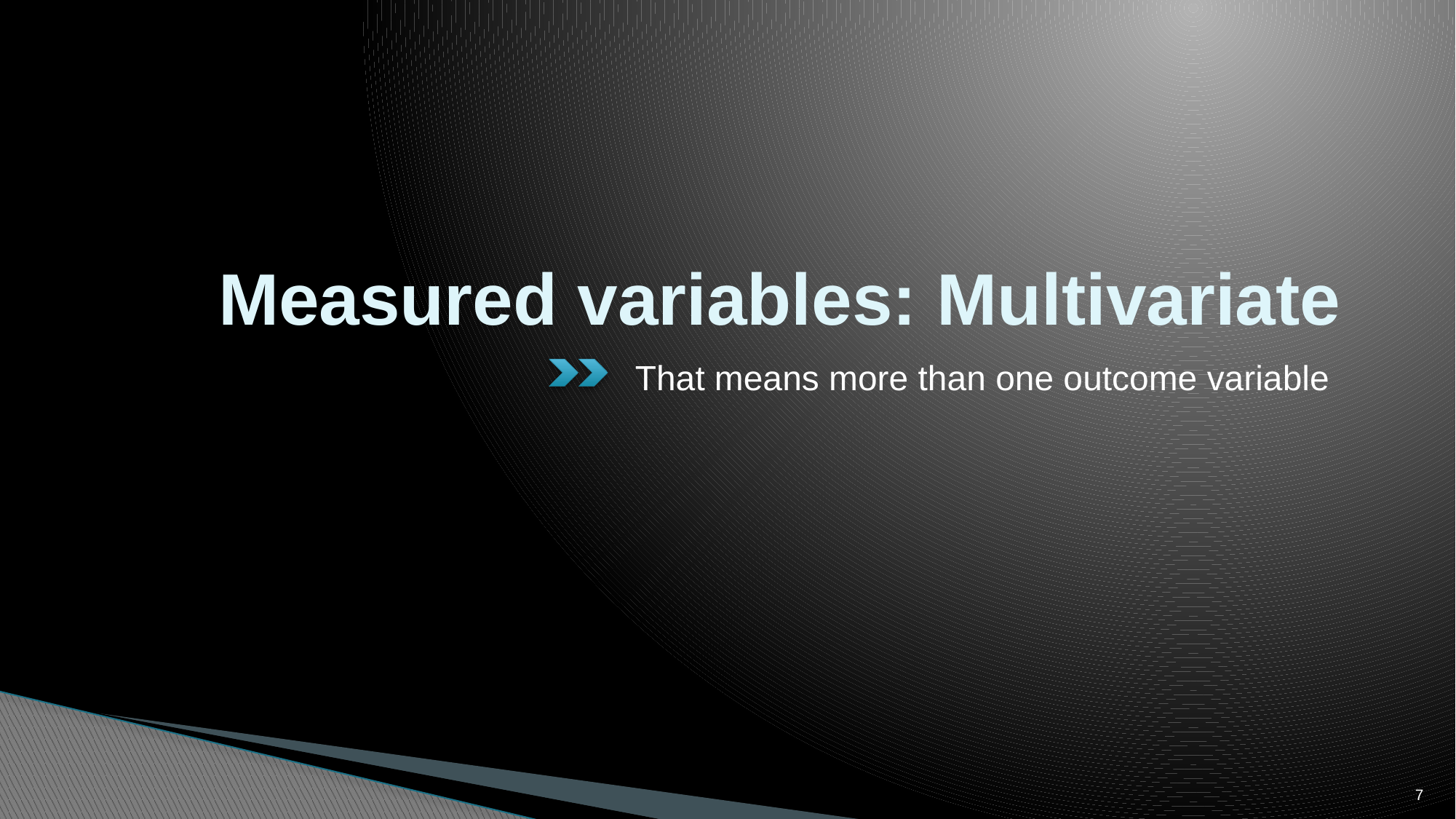

# Measured variables: Multivariate
That means more than one outcome variable
7